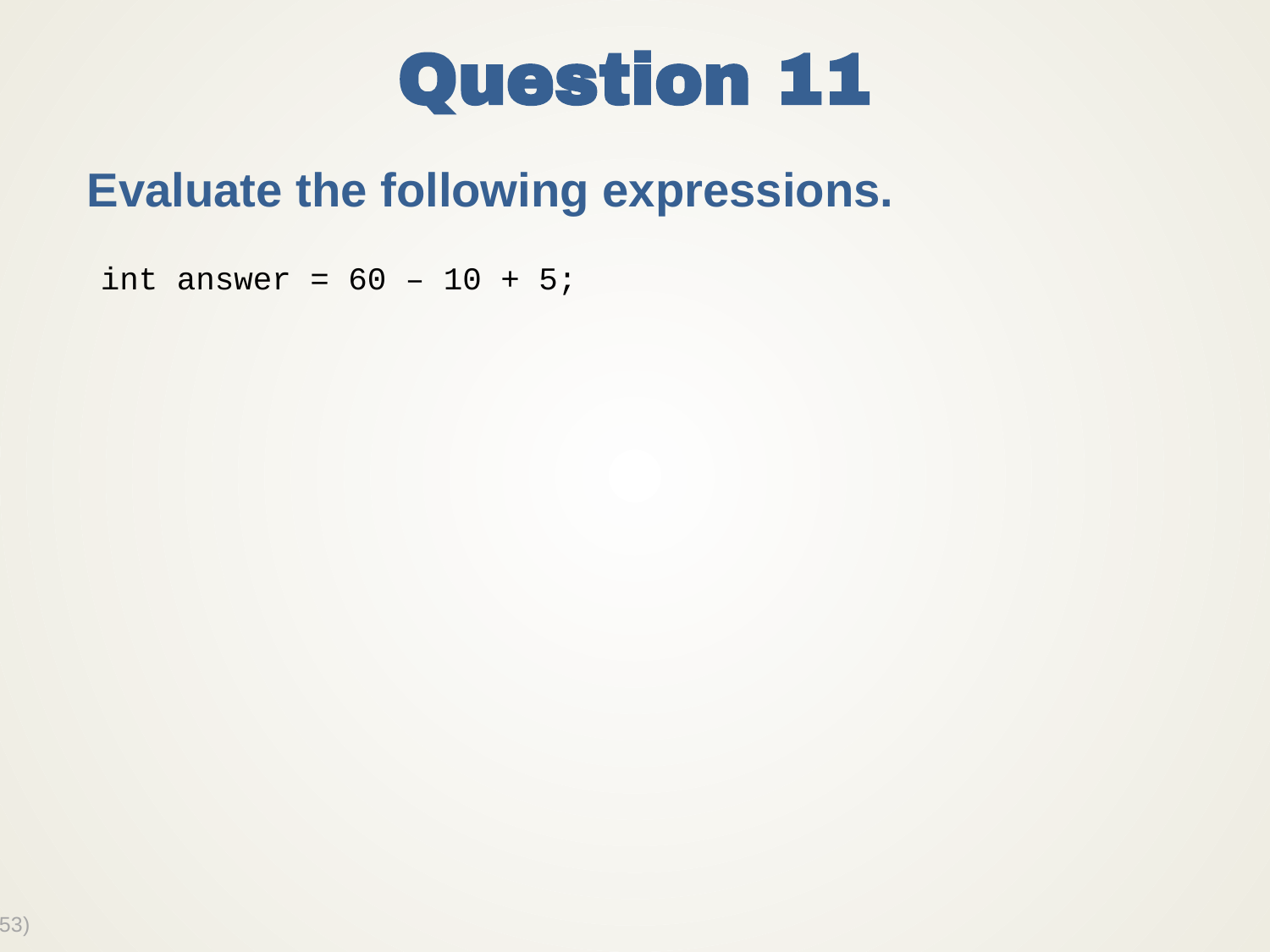

# Question 11
Evaluate the following expressions.
int answer = 60 – 10 + 5;